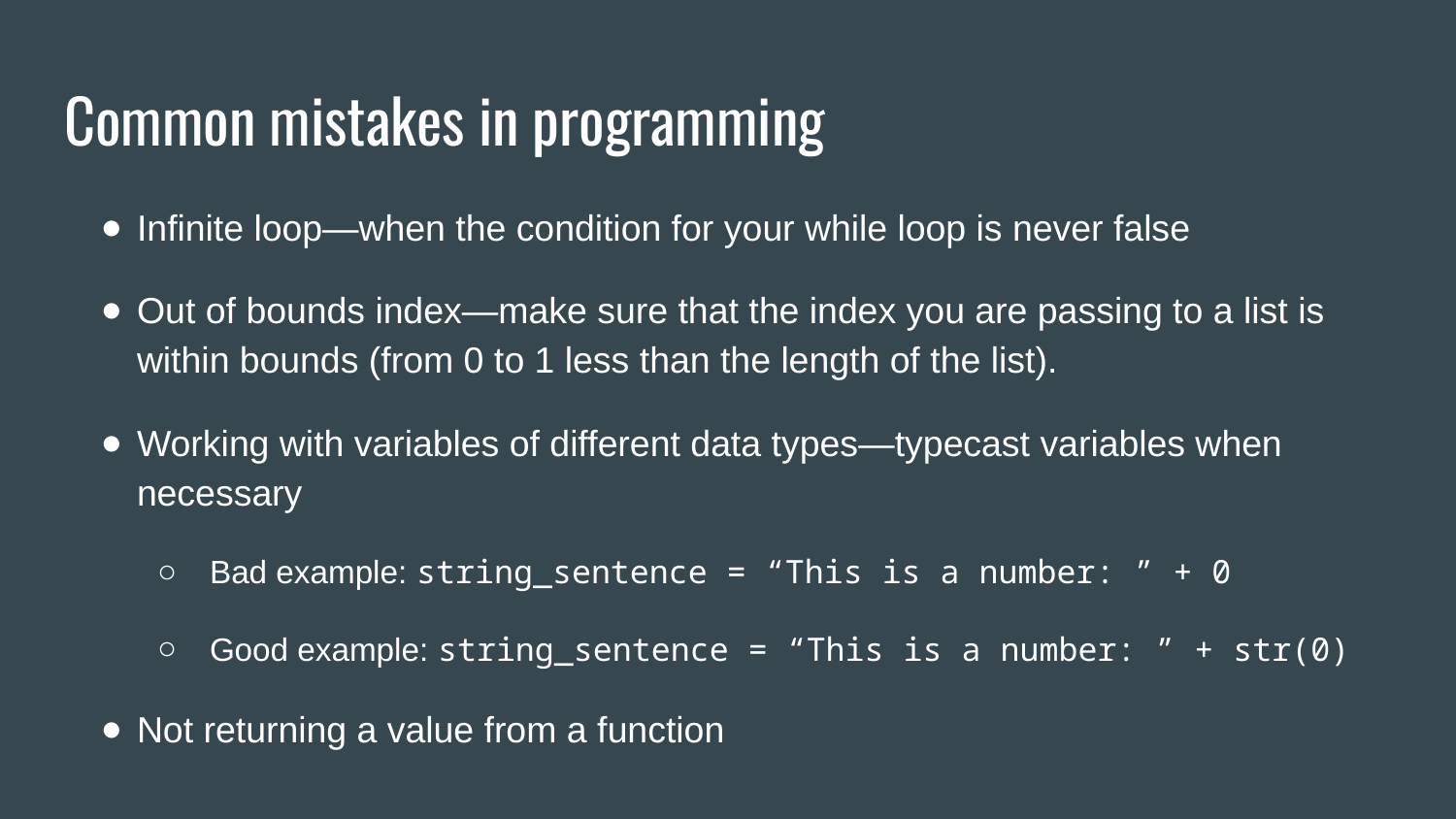

# Common mistakes in programming
Infinite loop—when the condition for your while loop is never false
Out of bounds index—make sure that the index you are passing to a list is within bounds (from 0 to 1 less than the length of the list).
Working with variables of different data types—typecast variables when necessary
Bad example: string_sentence = “This is a number: ” + 0
Good example: string_sentence = “This is a number: ” + str(0)
Not returning a value from a function